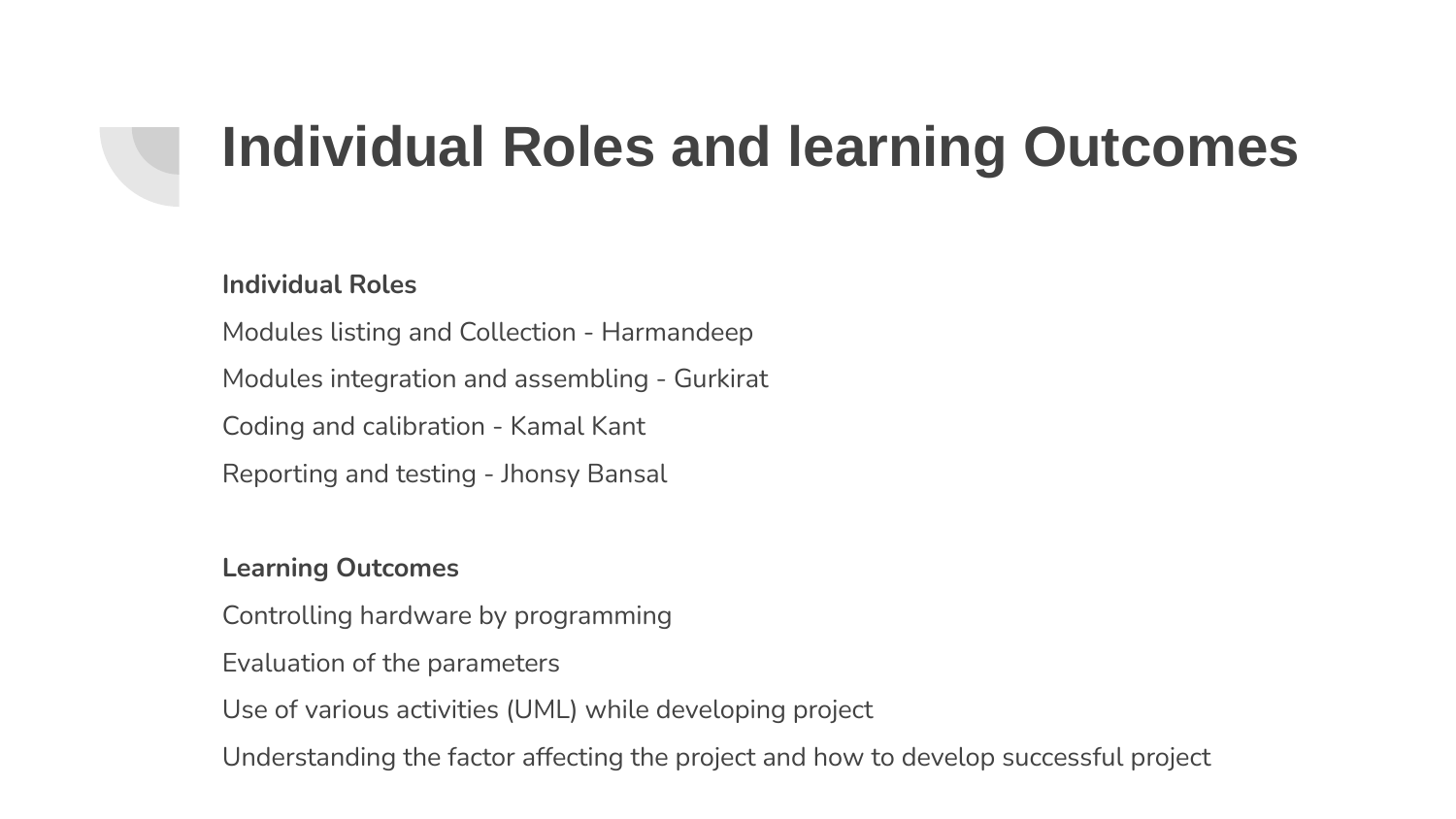

# Individual Roles and learning Outcomes
Individual Roles
Modules listing and Collection - Harmandeep
Modules integration and assembling - Gurkirat
Coding and calibration - Kamal Kant
Reporting and testing - Jhonsy Bansal

Learning Outcomes
Controlling hardware by programming
Evaluation of the parameters
Use of various activities (UML) while developing project
Understanding the factor affecting the project and how to develop successful project